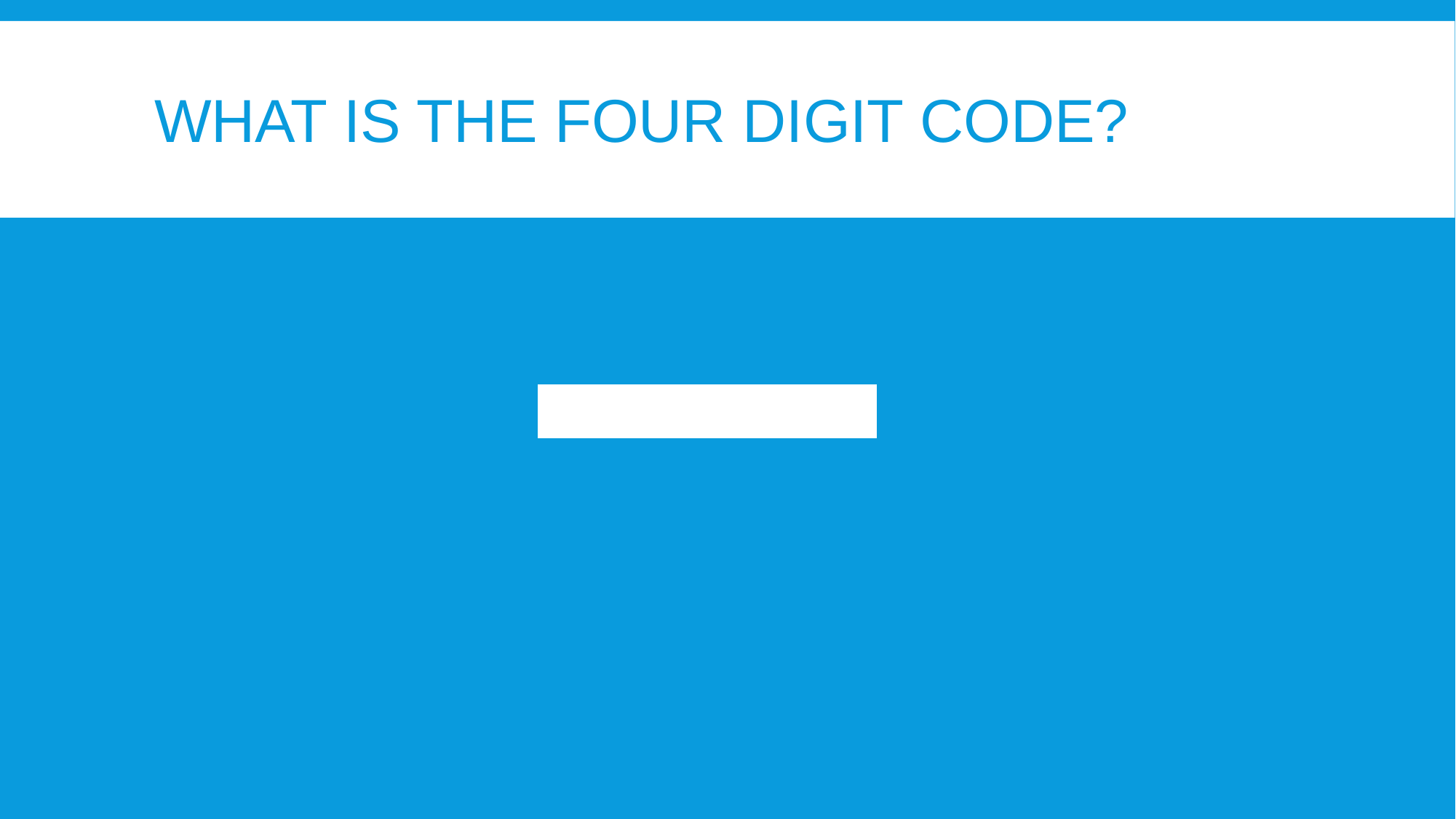

# WHAT IS THE FOUR DIGIT CODE?